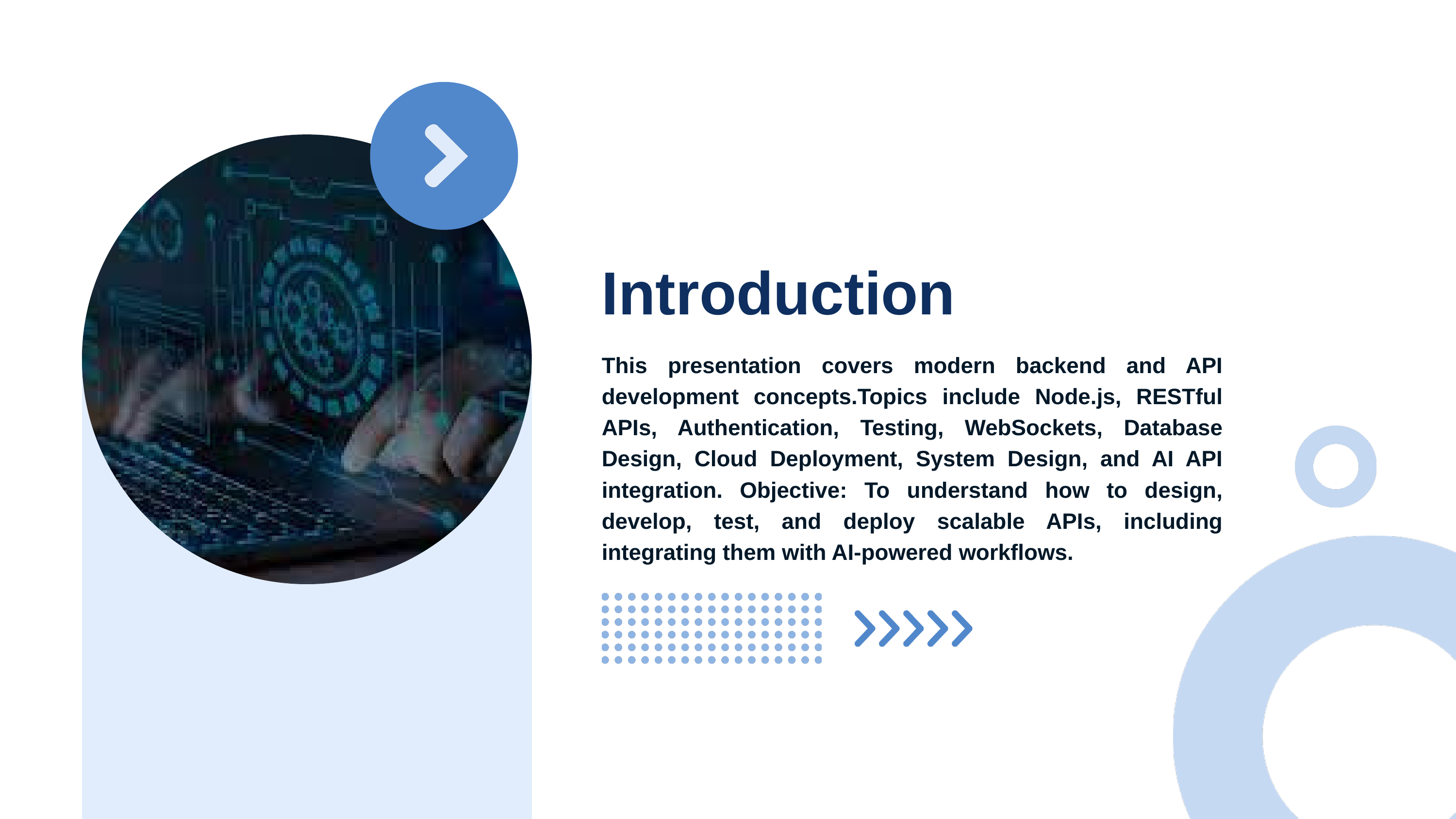

Introduction
This presentation covers modern backend and API development concepts.Topics include Node.js, RESTful APIs, Authentication, Testing, WebSockets, Database Design, Cloud Deployment, System Design, and AI API integration. Objective: To understand how to design, develop, test, and deploy scalable APIs, including integrating them with AI-powered workflows.